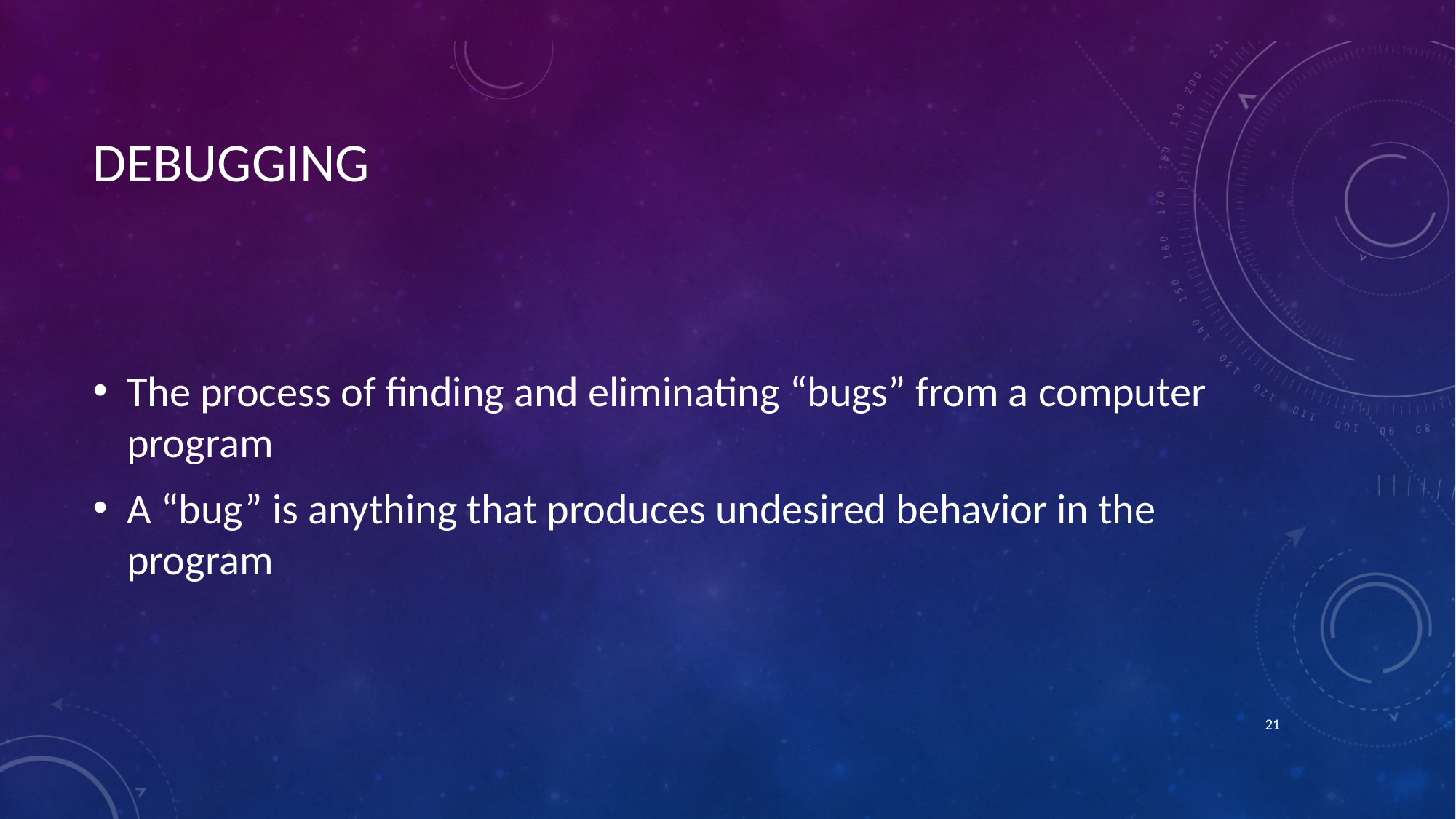

# Debugging
The process of finding and eliminating “bugs” from a computer program
A “bug” is anything that produces undesired behavior in the program
21